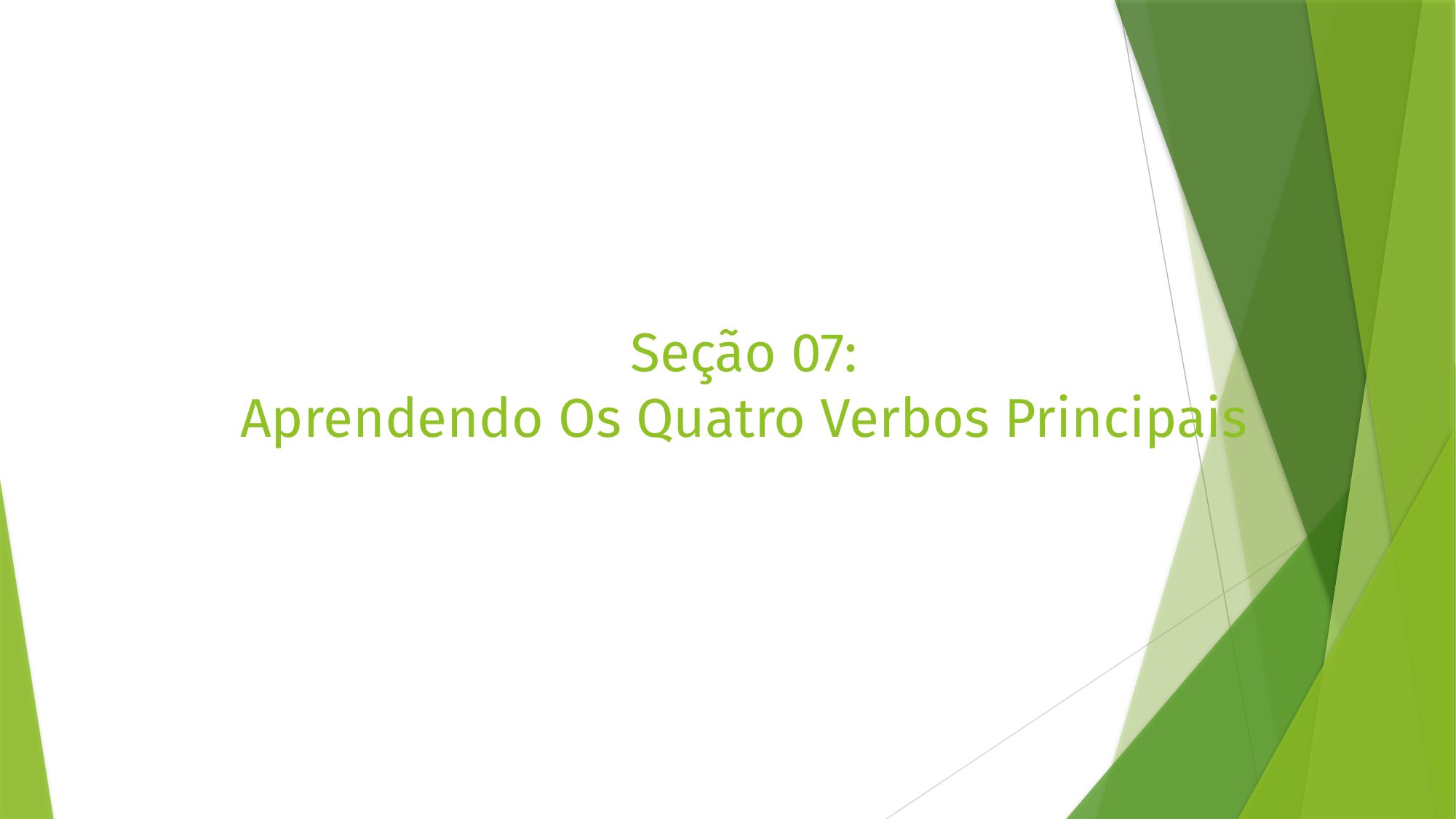

# Seção 07: Aprendendo Os Quatro Verbos Principais